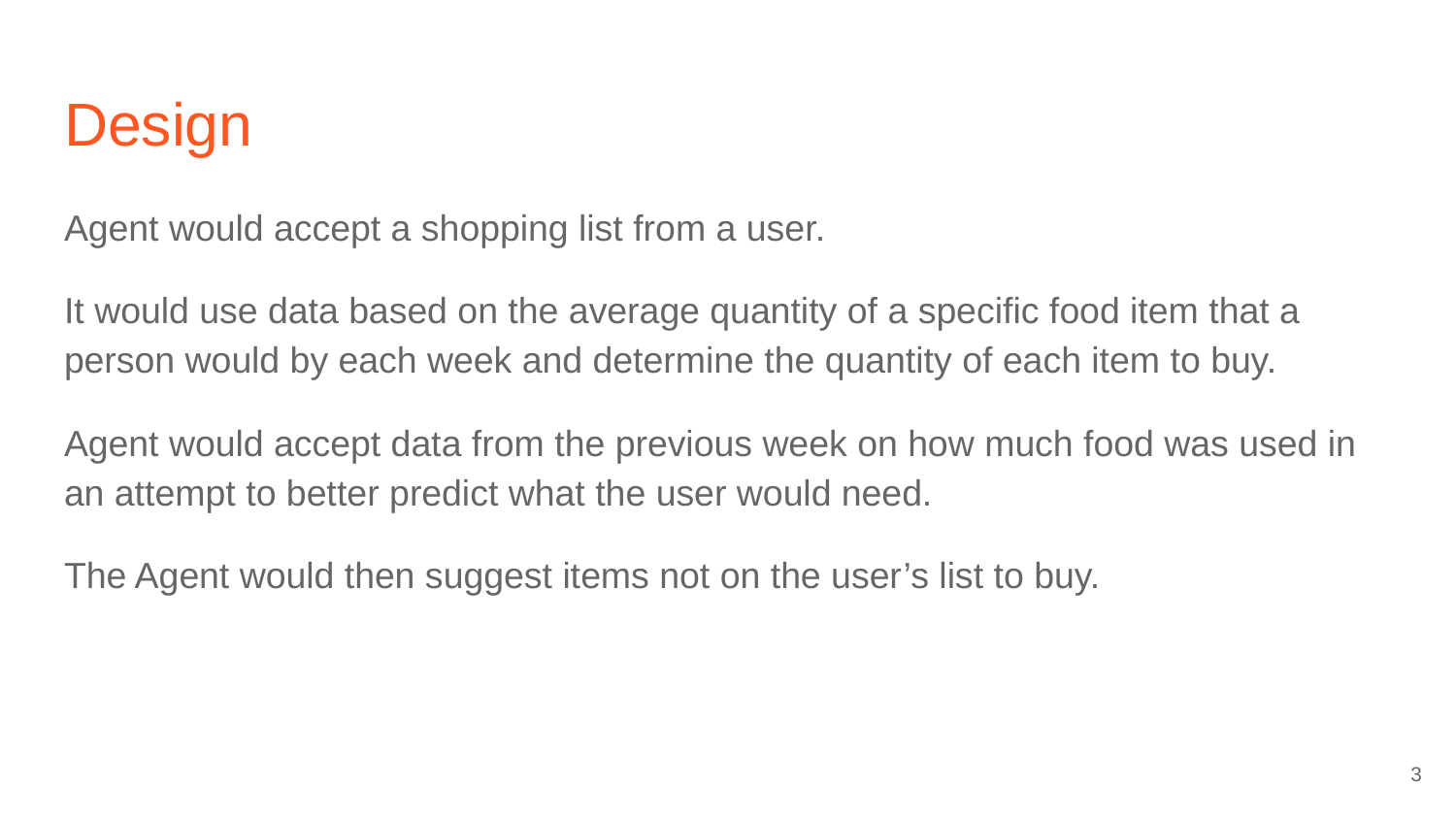

# Design
Agent would accept a shopping list from a user.
It would use data based on the average quantity of a specific food item that a person would by each week and determine the quantity of each item to buy.
Agent would accept data from the previous week on how much food was used in an attempt to better predict what the user would need.
The Agent would then suggest items not on the user’s list to buy.
3